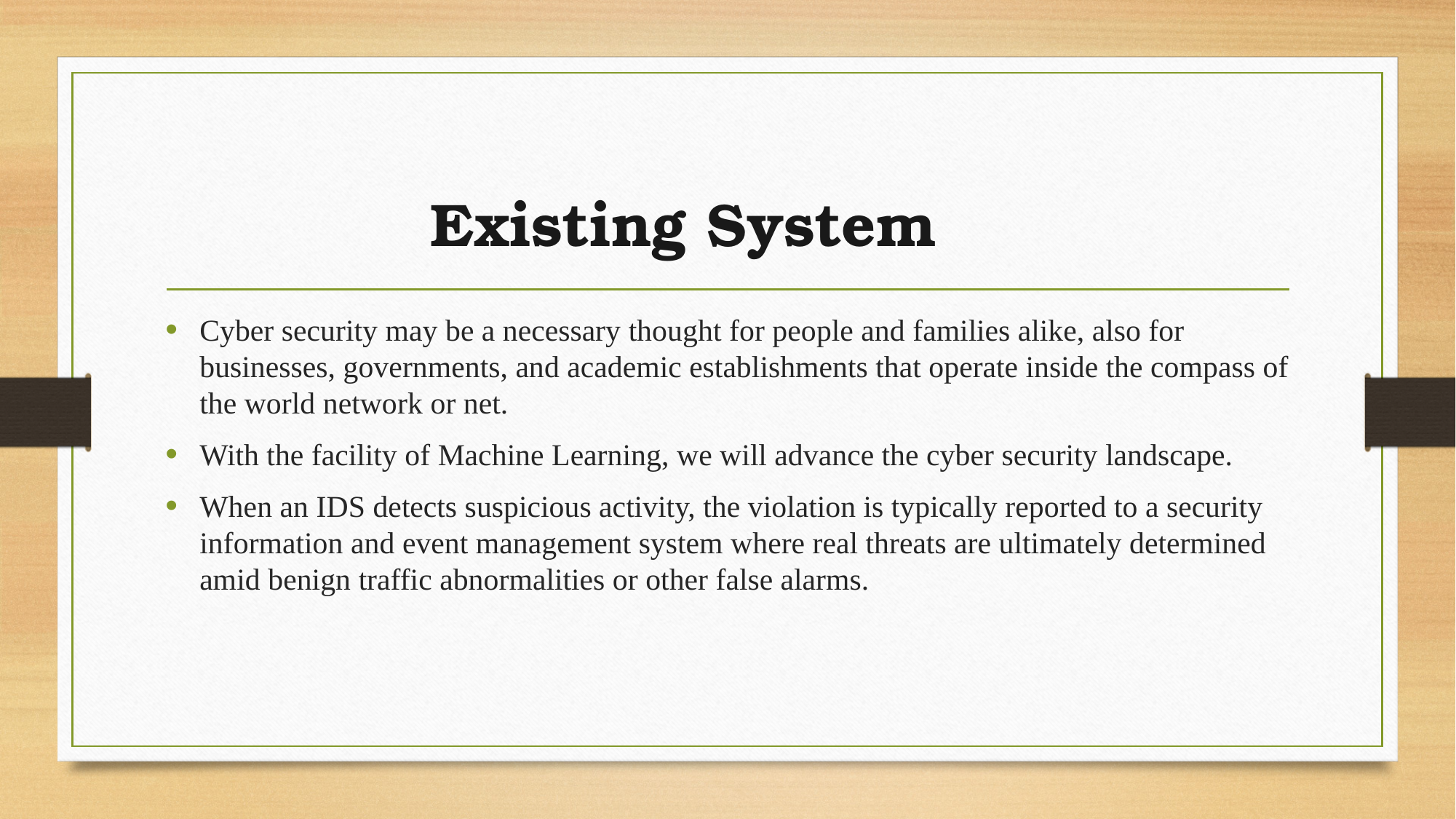

# Existing System
Cyber security may be a necessary thought for people and families alike, also for businesses, governments, and academic establishments that operate inside the compass of the world network or net.
With the facility of Machine Learning, we will advance the cyber security landscape.
When an IDS detects suspicious activity, the violation is typically reported to a security information and event management system where real threats are ultimately determined amid benign traffic abnormalities or other false alarms.